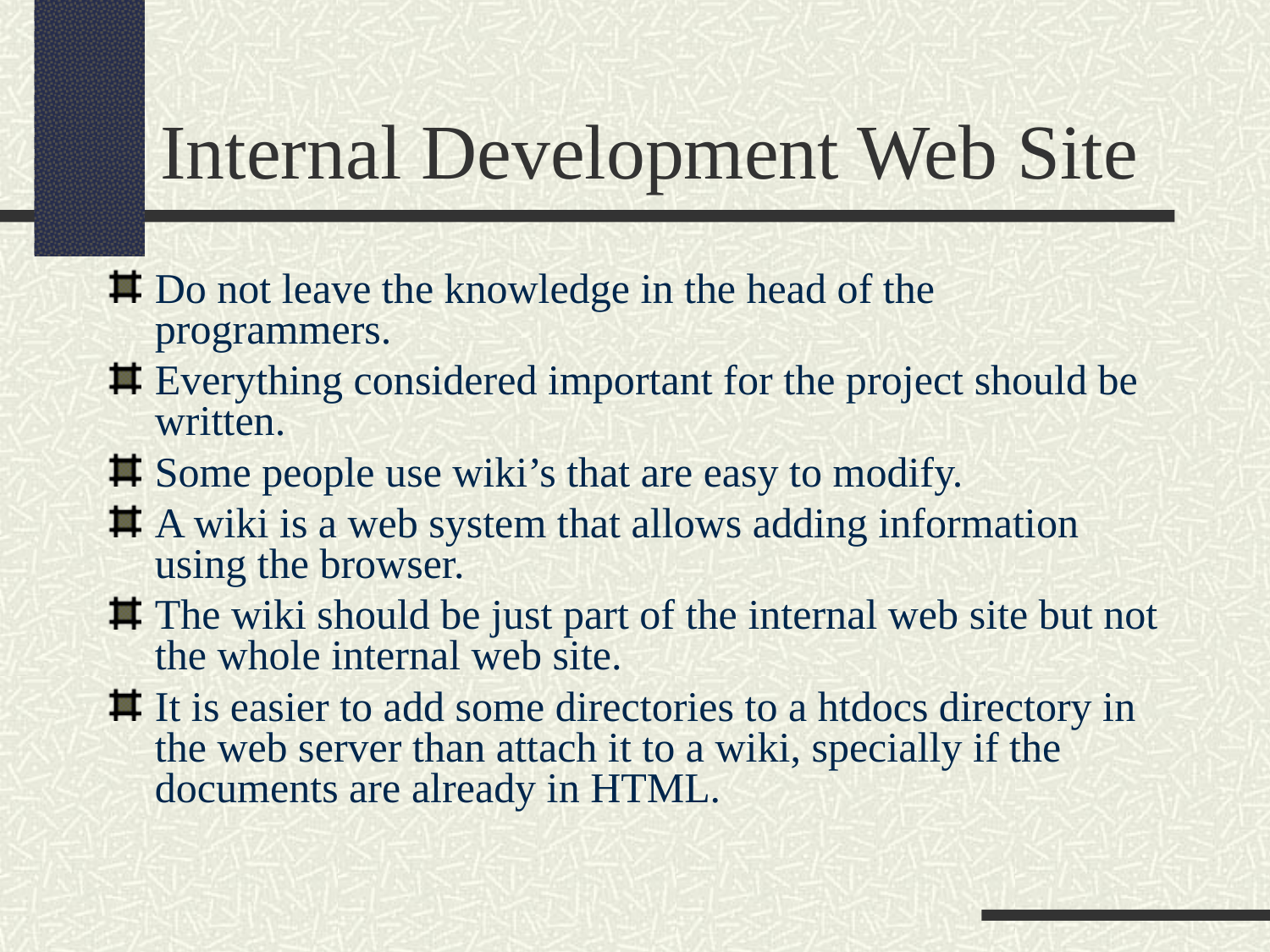

Internal Development Web Site
Do not leave the knowledge in the head of the programmers.
Everything considered important for the project should be written.
Some people use wiki’s that are easy to modify.
A wiki is a web system that allows adding information using the browser.
The wiki should be just part of the internal web site but not the whole internal web site.
It is easier to add some directories to a htdocs directory in the web server than attach it to a wiki, specially if the documents are already in HTML.